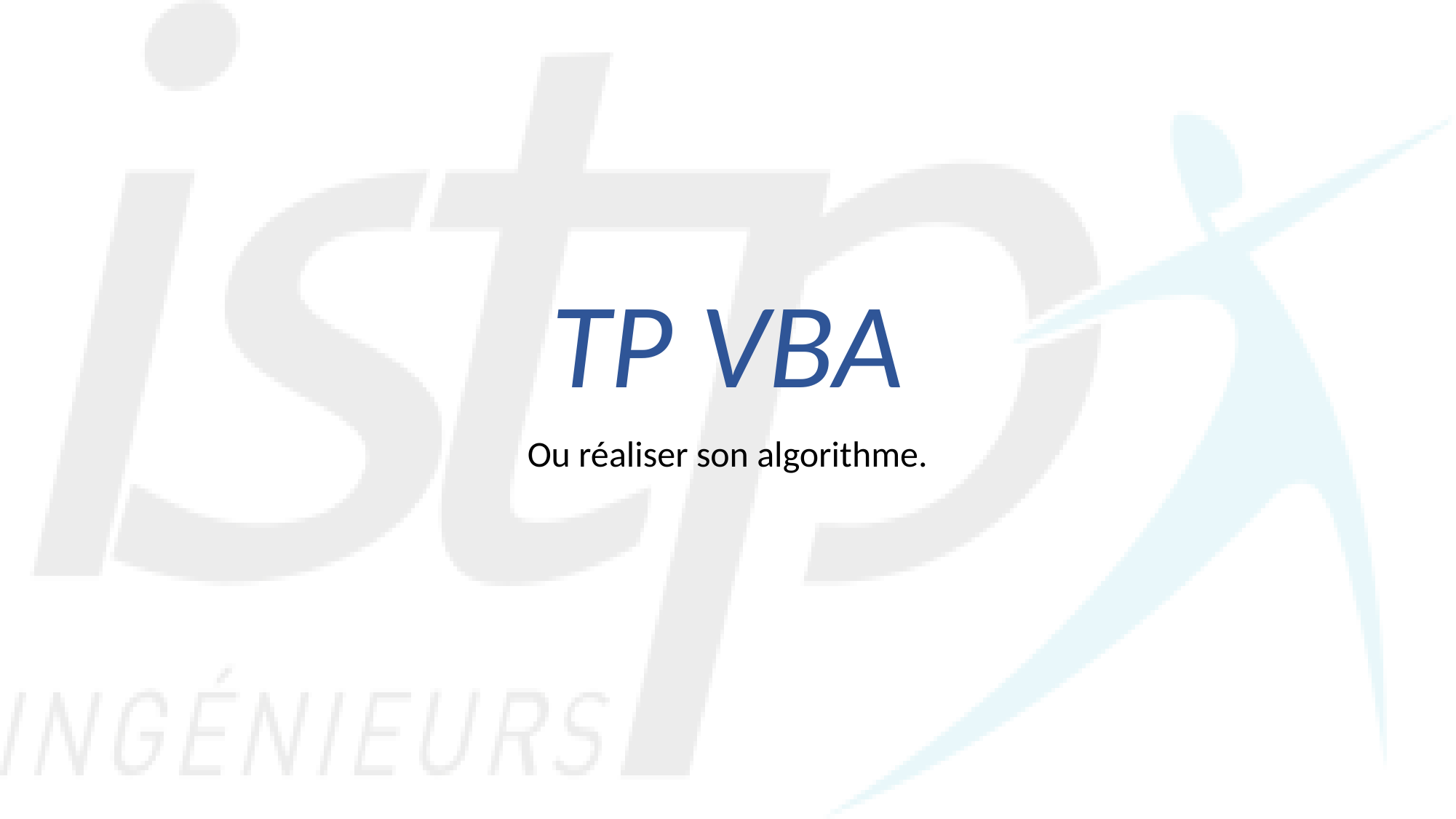

# TP VBA
Ou réaliser son algorithme.